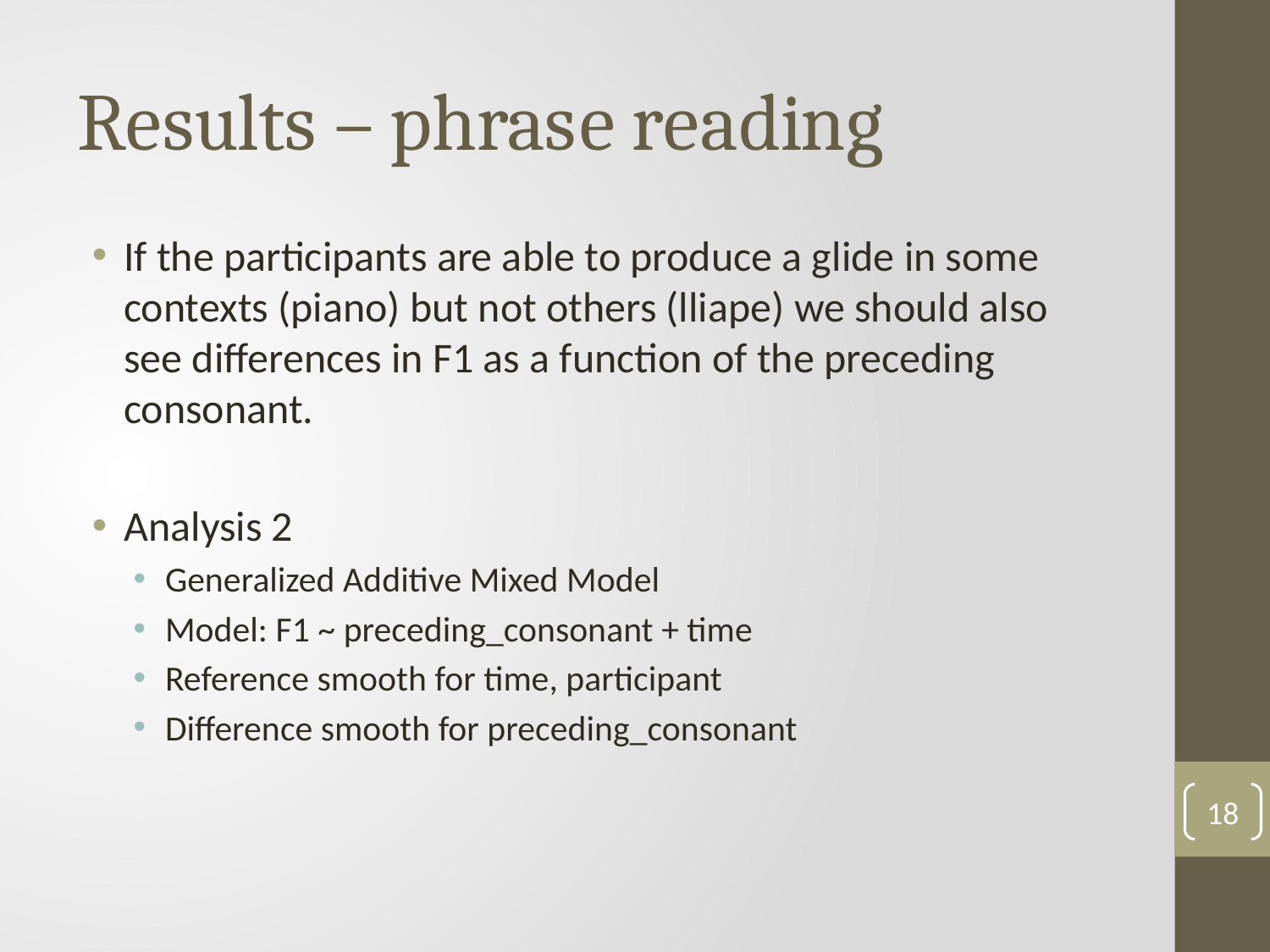

# Results – phrase reading
If the participants are able to produce a glide in some contexts (piano) but not others (lliape) we should also see differences in F1 as a function of the preceding consonant.

Analysis 2
Generalized Additive Mixed Model
Model: F1 ~ preceding_consonant + time
Reference smooth for time, participant
Difference smooth for preceding_consonant

18